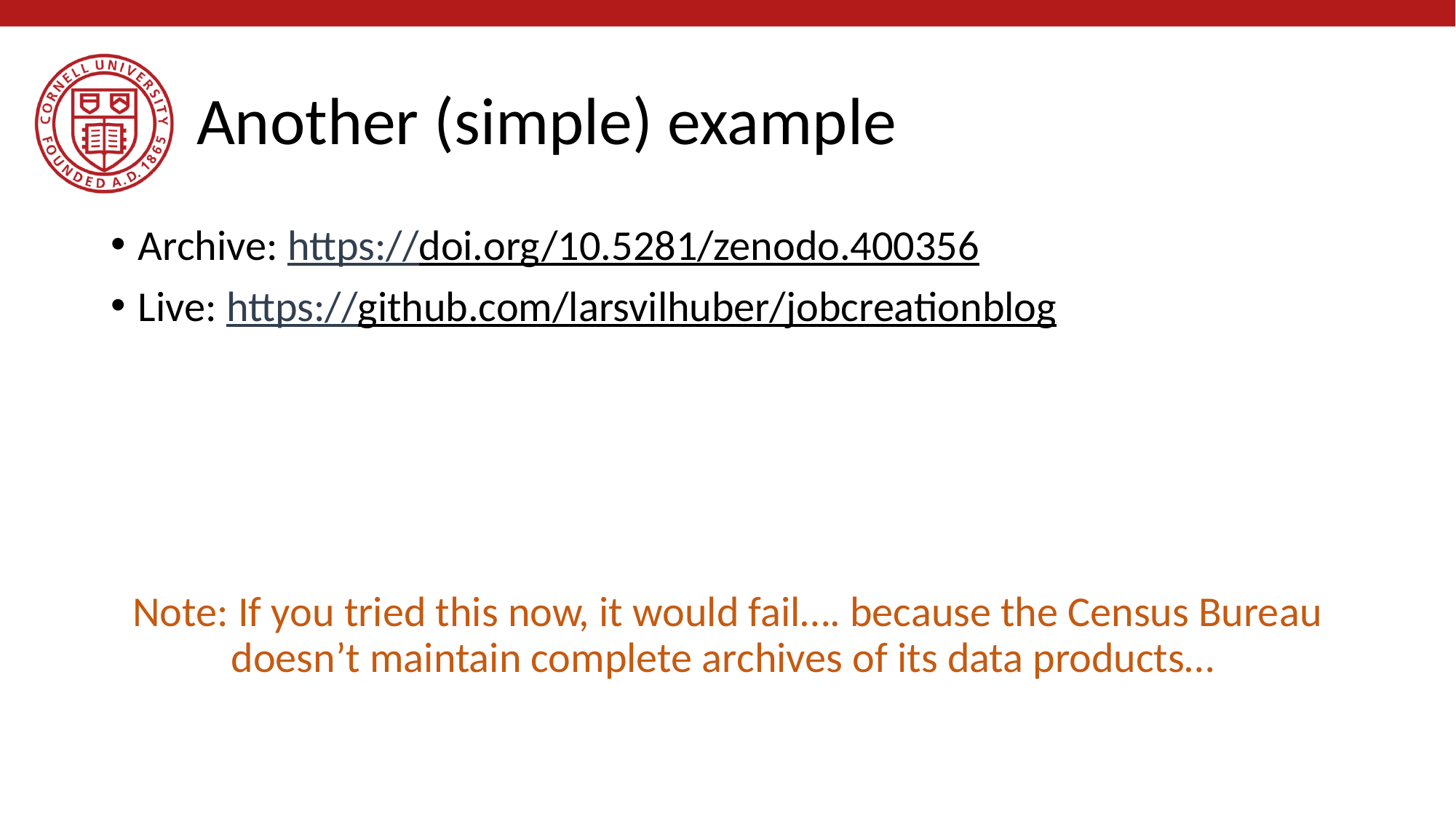

# Another (simple) example
Archive: https://doi.org/10.5281/zenodo.400356
Live: https://github.com/larsvilhuber/jobcreationblog

Note: If you tried this now, it would fail…. because the Census Bureau doesn’t maintain complete archives of its data products…